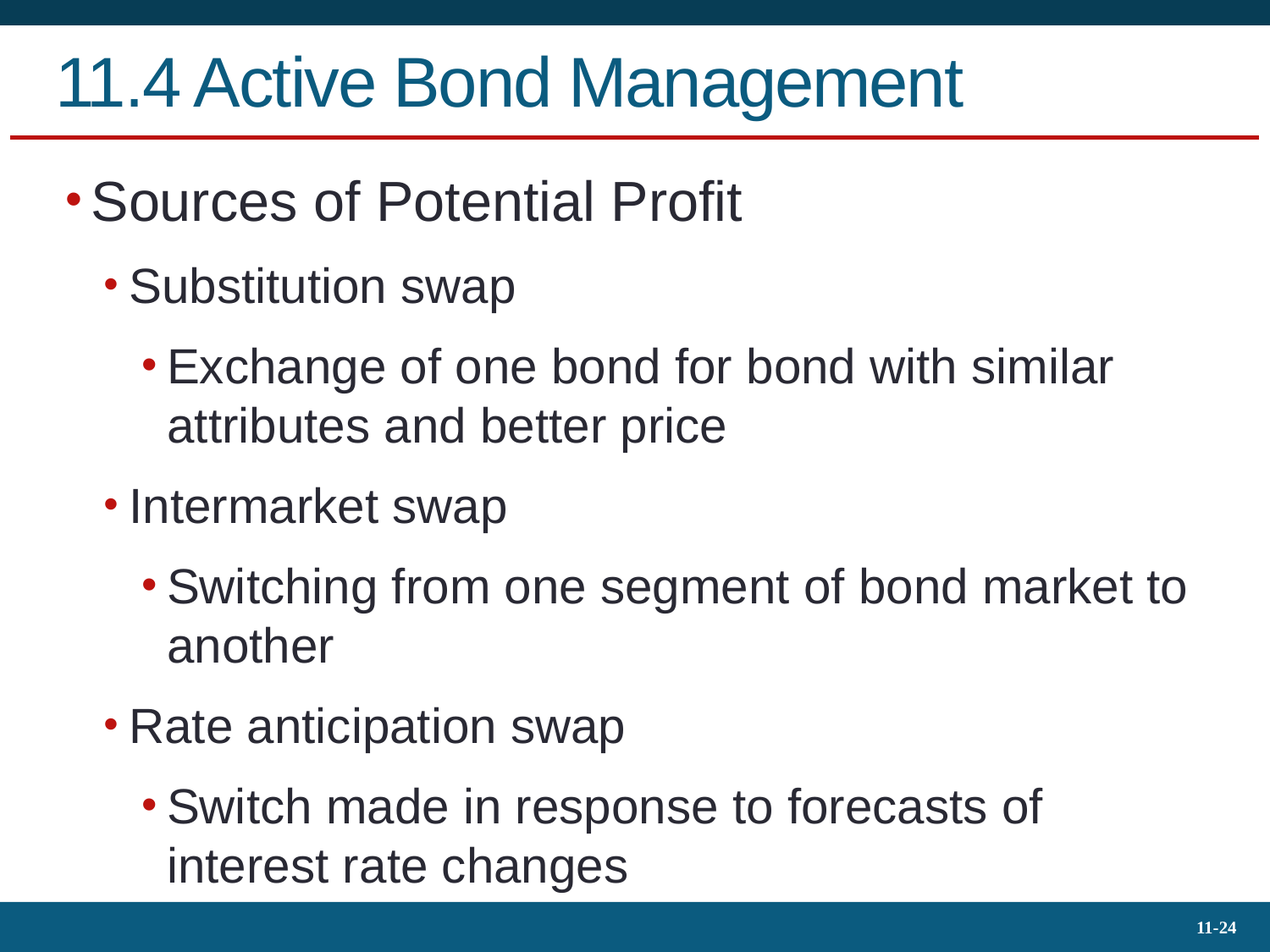

# 11.4 Active Bond Management
Sources of Potential Profit
Substitution swap
Exchange of one bond for bond with similar attributes and better price
Intermarket swap
Switching from one segment of bond market to another
Rate anticipation swap
Switch made in response to forecasts of interest rate changes